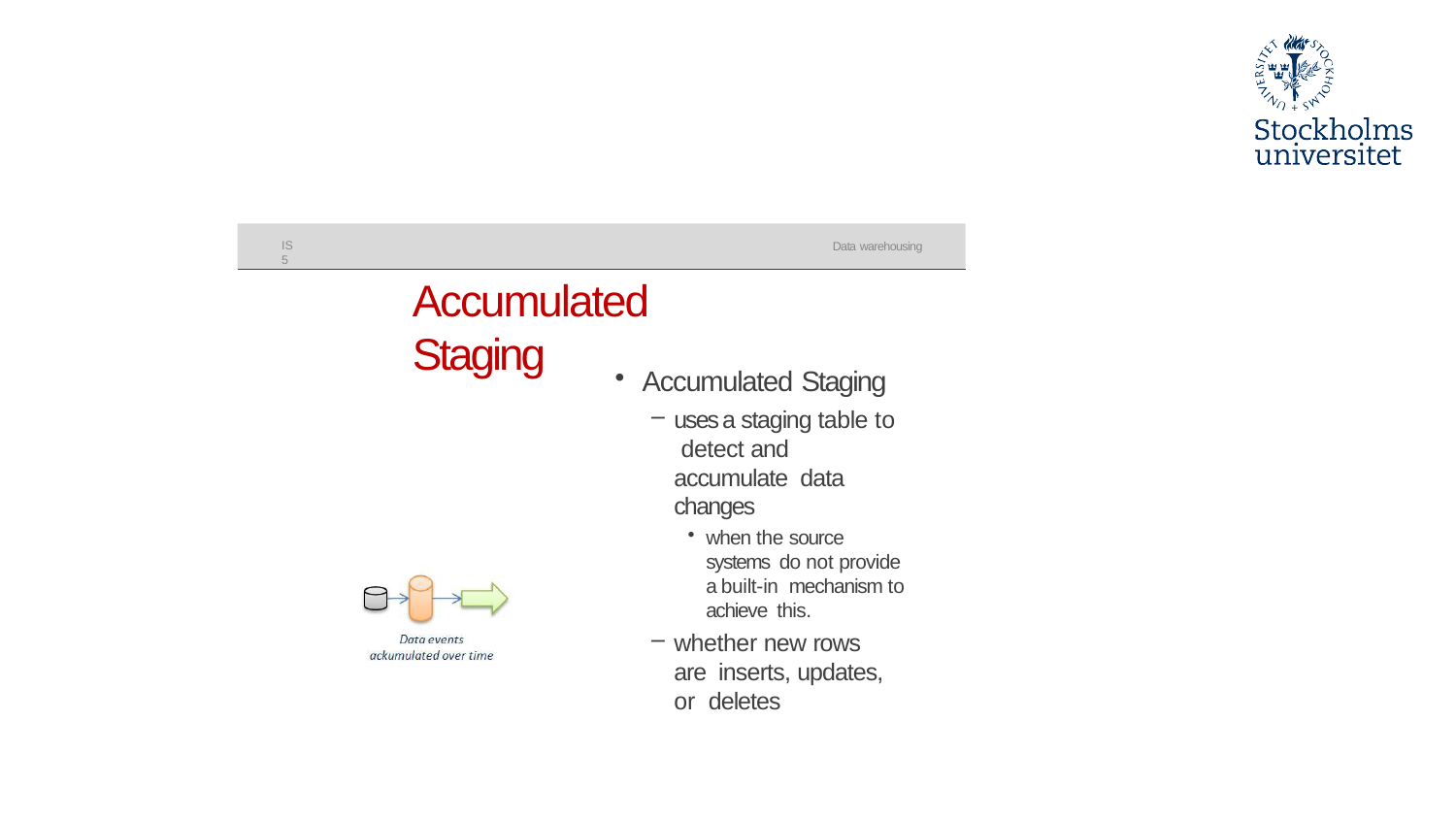

#

IS5
Data warehousing

Accumulated Staging
Accumulated Staging
uses a staging table to  detect and accumulate  data changes
when the source systems  do not provide a built-in  mechanism to achieve  this.
whether new rows are  inserts, updates, or  deletes